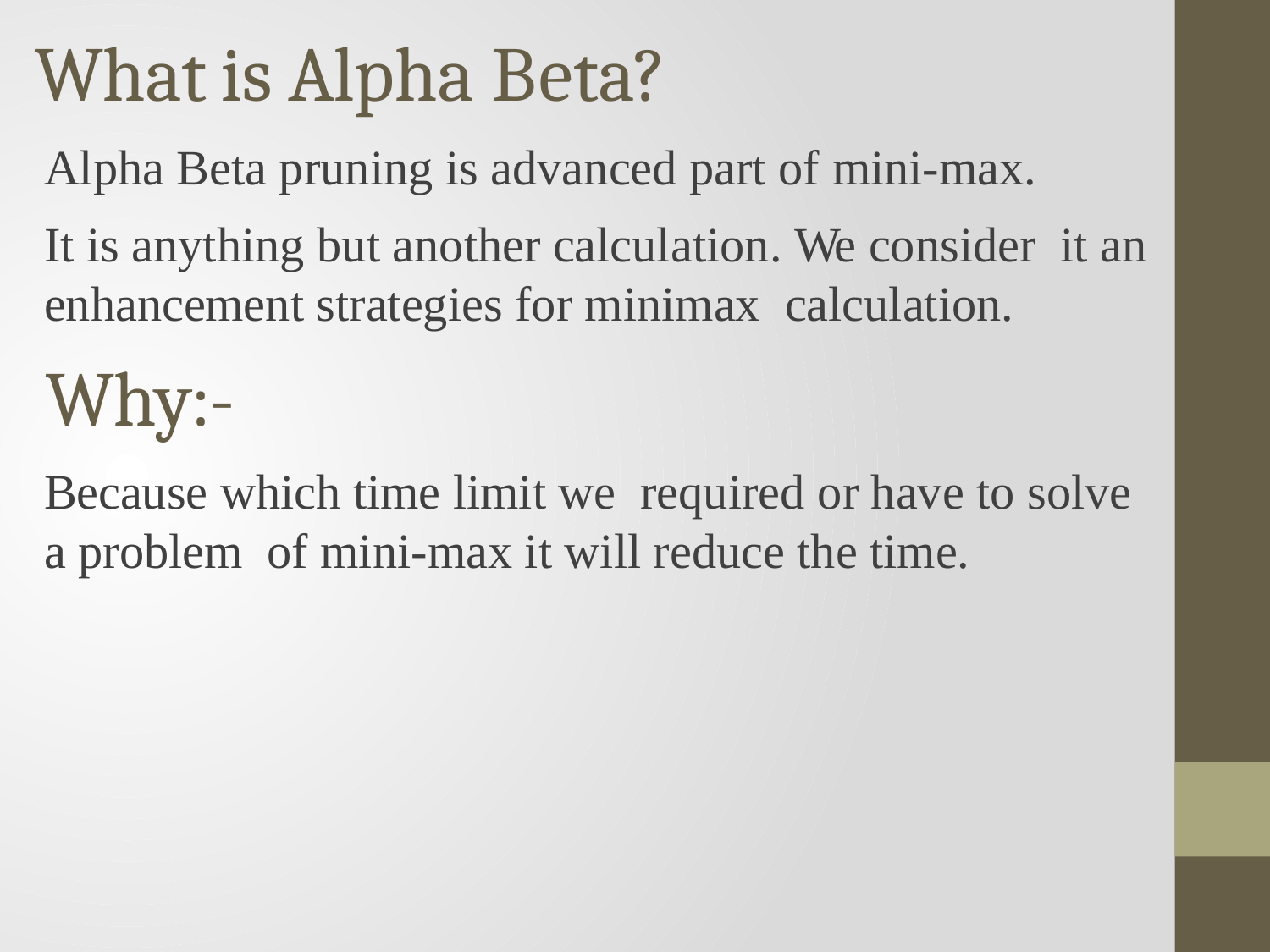

# What is Alpha Beta?
Alpha Beta pruning is advanced part of mini-max.
It is anything but another calculation. We consider  it an enhancement strategies for minimax  calculation.
Why:-
Because which time limit we  required or have to solve a problem  of mini-max it will reduce the time.